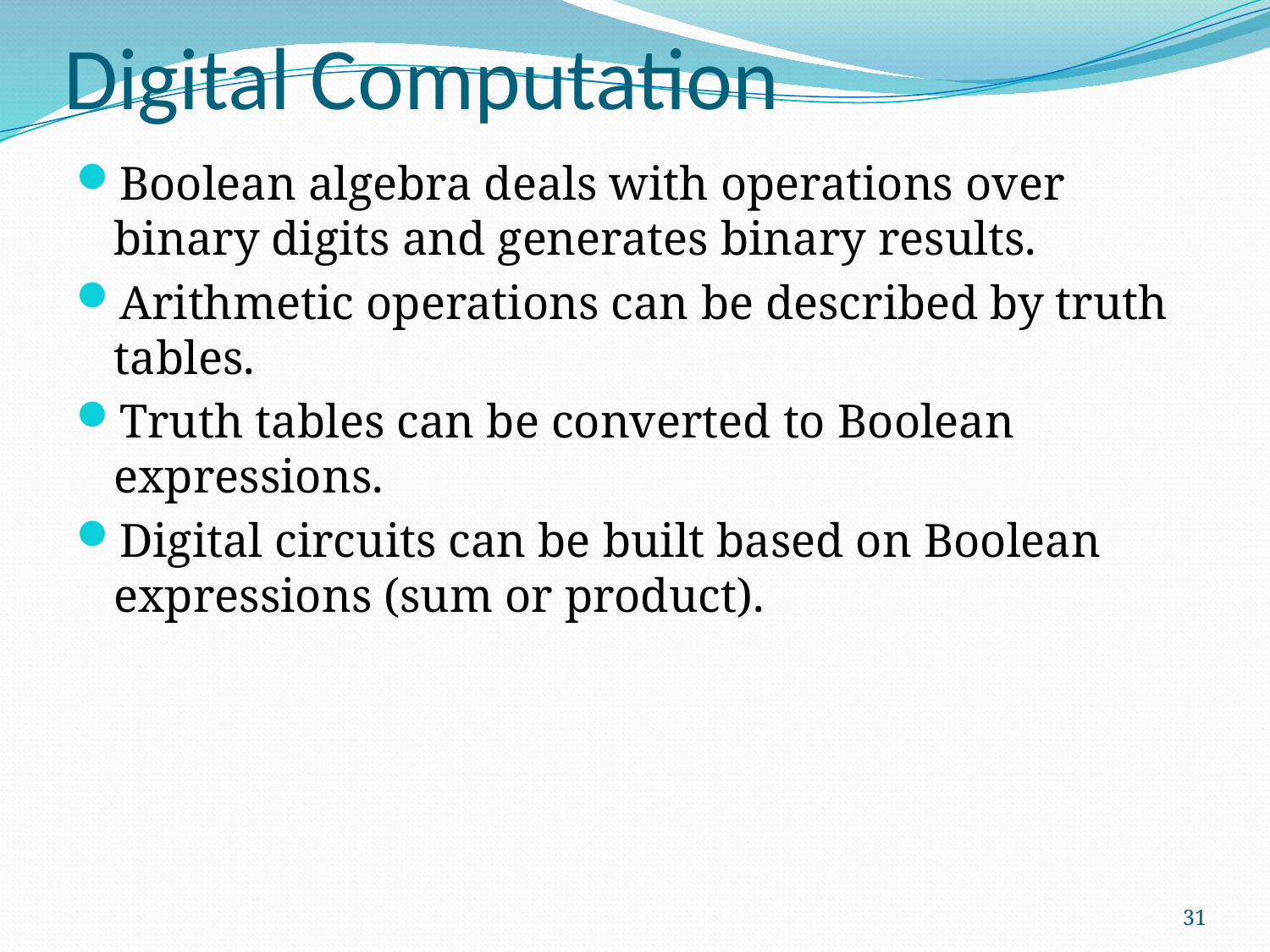

# Digital Computation
Boolean algebra deals with operations over binary digits and generates binary results.
Arithmetic operations can be described by truth tables.
Truth tables can be converted to Boolean expressions.
Digital circuits can be built based on Boolean expressions (sum or product).
31